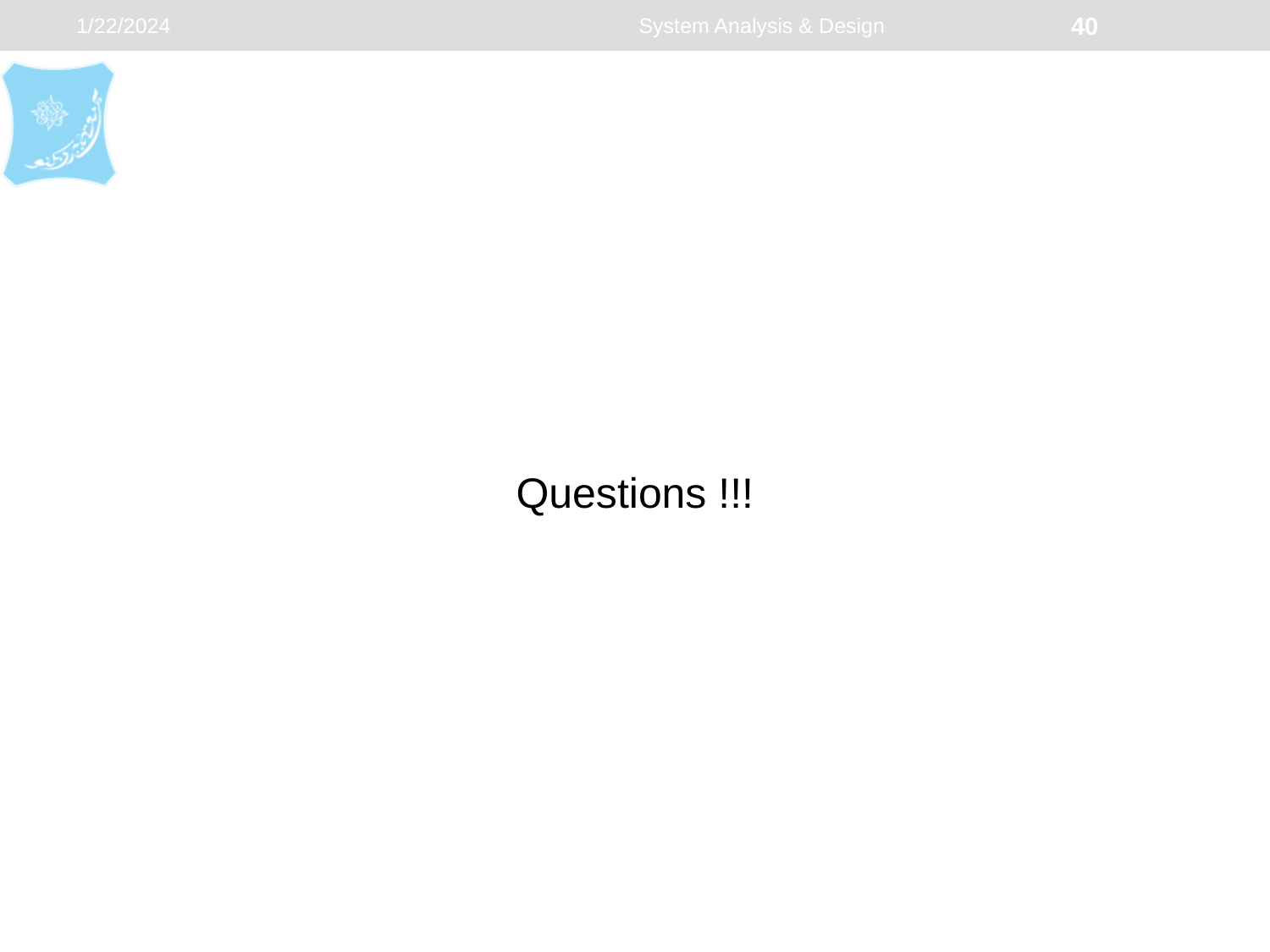

1/22/2024
System Analysis & Design
40
#

Questions !!!